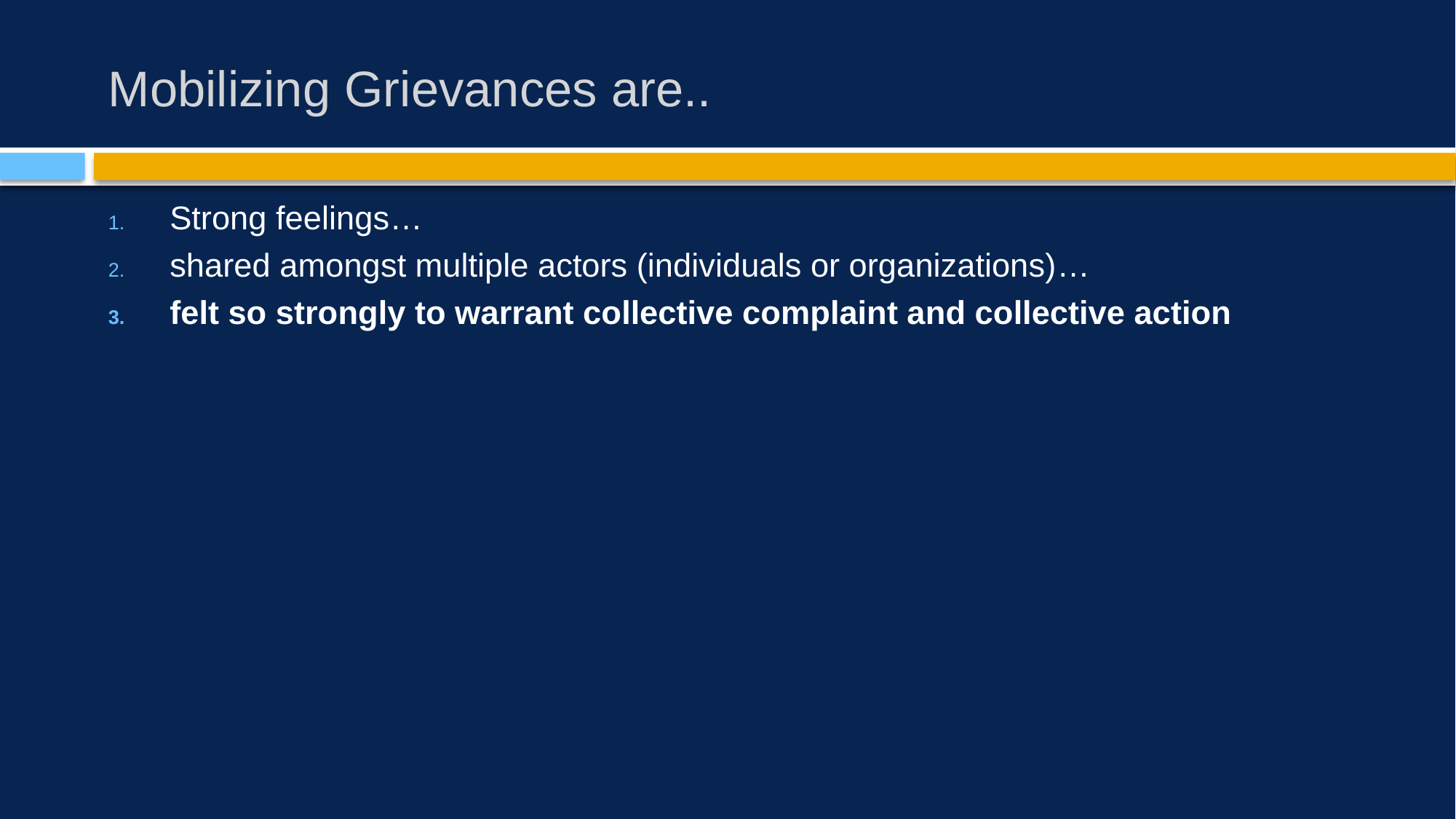

# Mobilizing Grievances are..
Strong feelings…
shared amongst multiple actors (individuals or organizations)…
felt so strongly to warrant collective complaint and collective action